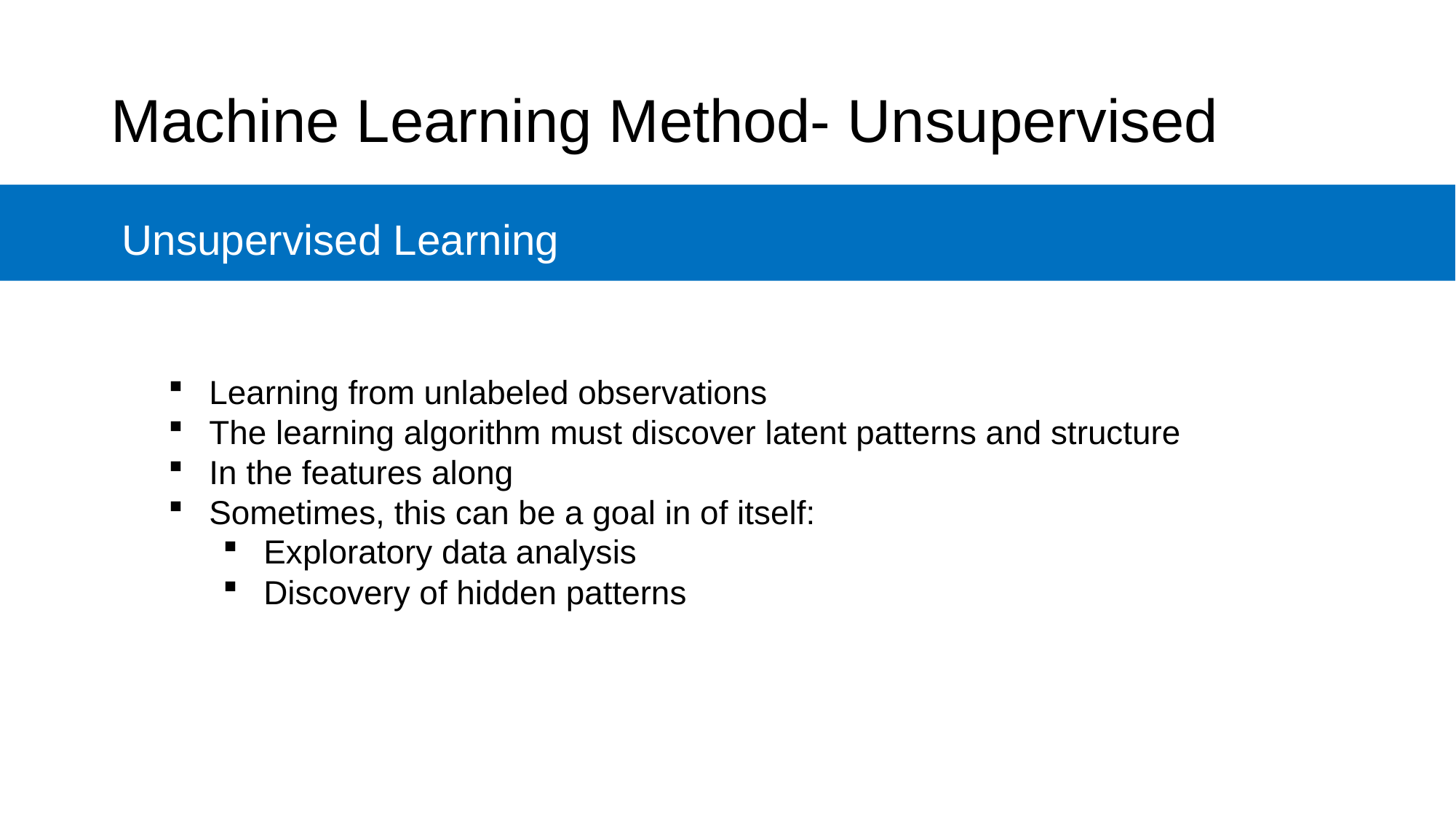

# Machine Learning Method- Unsupervised

Unsupervised Learning
Learning from unlabeled observations
The learning algorithm must discover latent patterns and structure
In the features along
Sometimes, this can be a goal in of itself:
Exploratory data analysis
Discovery of hidden patterns